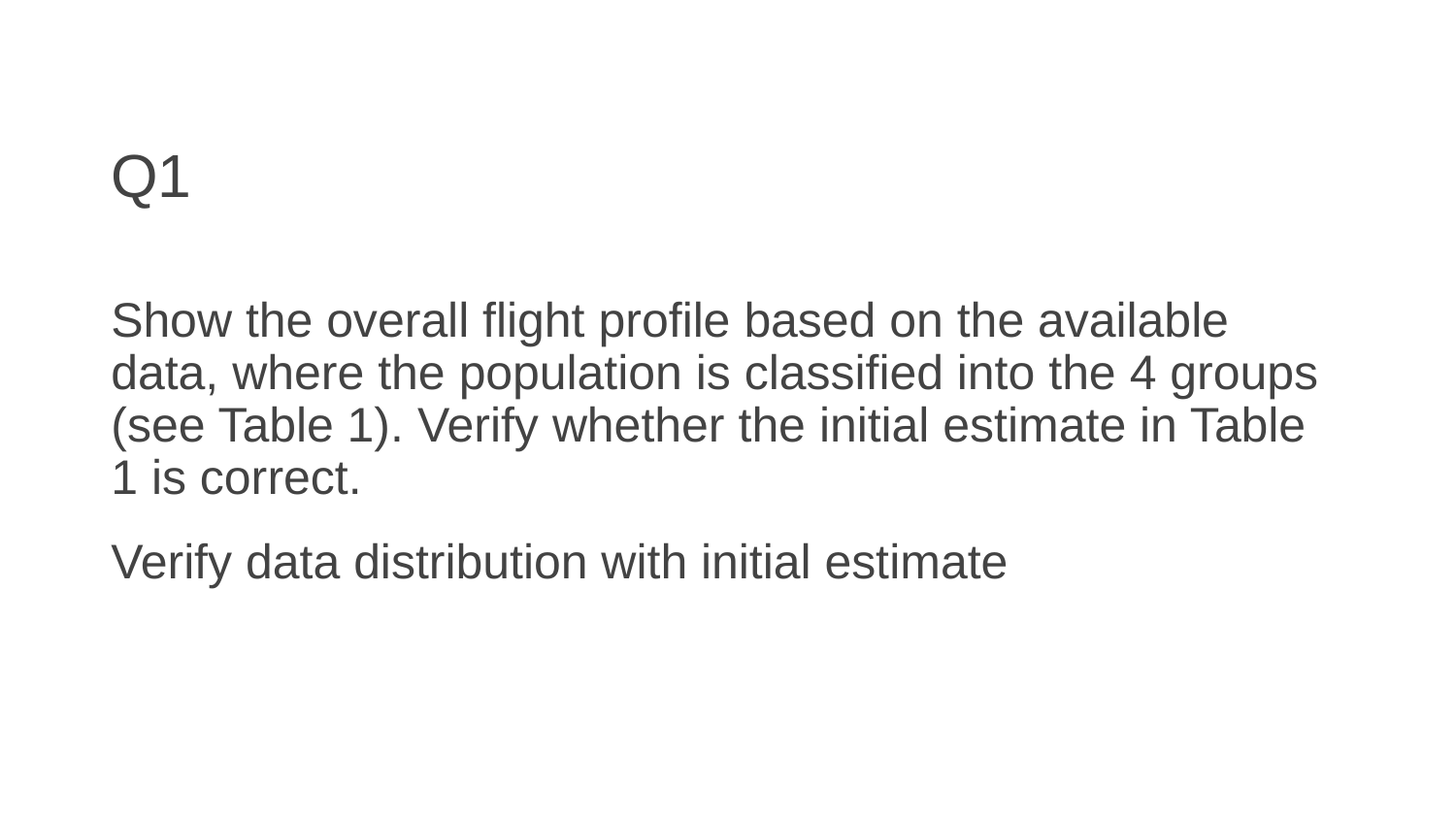

# Q1
Show the overall flight profile based on the available data, where the population is classified into the 4 groups (see Table 1). Verify whether the initial estimate in Table 1 is correct.
Verify data distribution with initial estimate